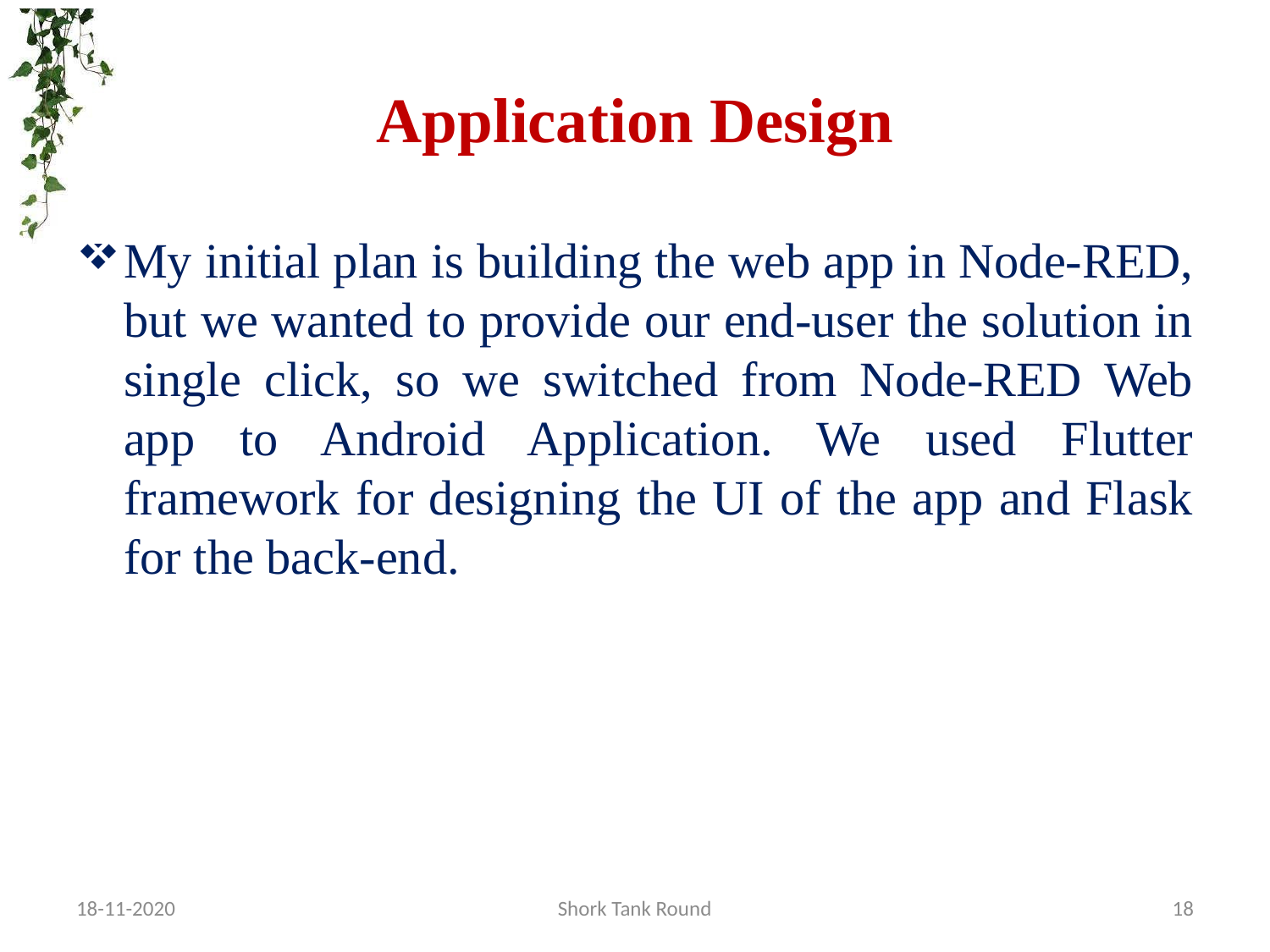

# Application Design
My initial plan is building the web app in Node-RED, but we wanted to provide our end-user the solution in single click, so we switched from Node-RED Web app to Android Application. We used Flutter framework for designing the UI of the app and Flask for the back-end.

18-11-2020
Shork Tank Round
18